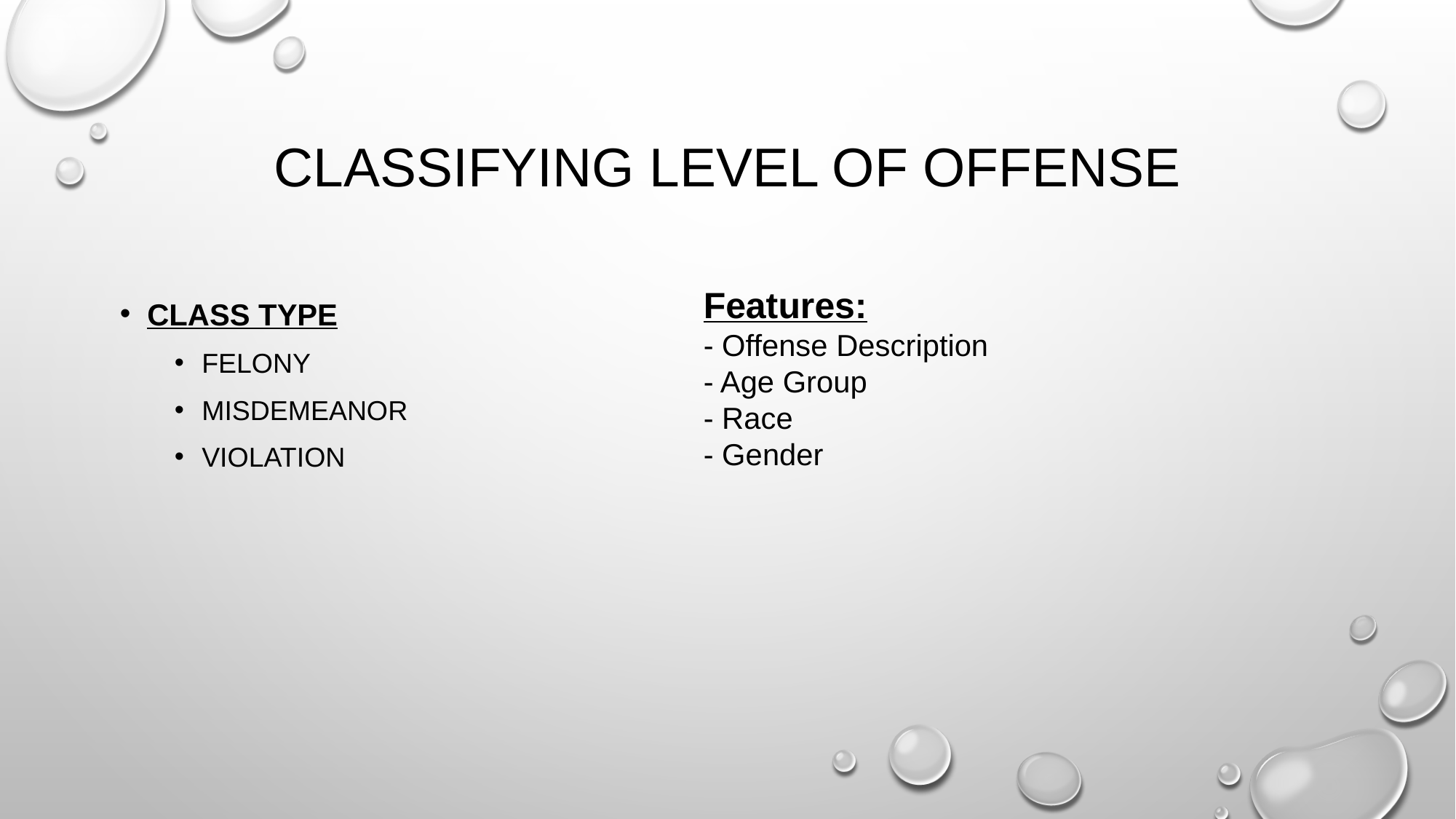

# Classifying level of offense
Features:
- Offense Description
- Age Group
- Race
- Gender
Class type
felony
Misdemeanor
Violation